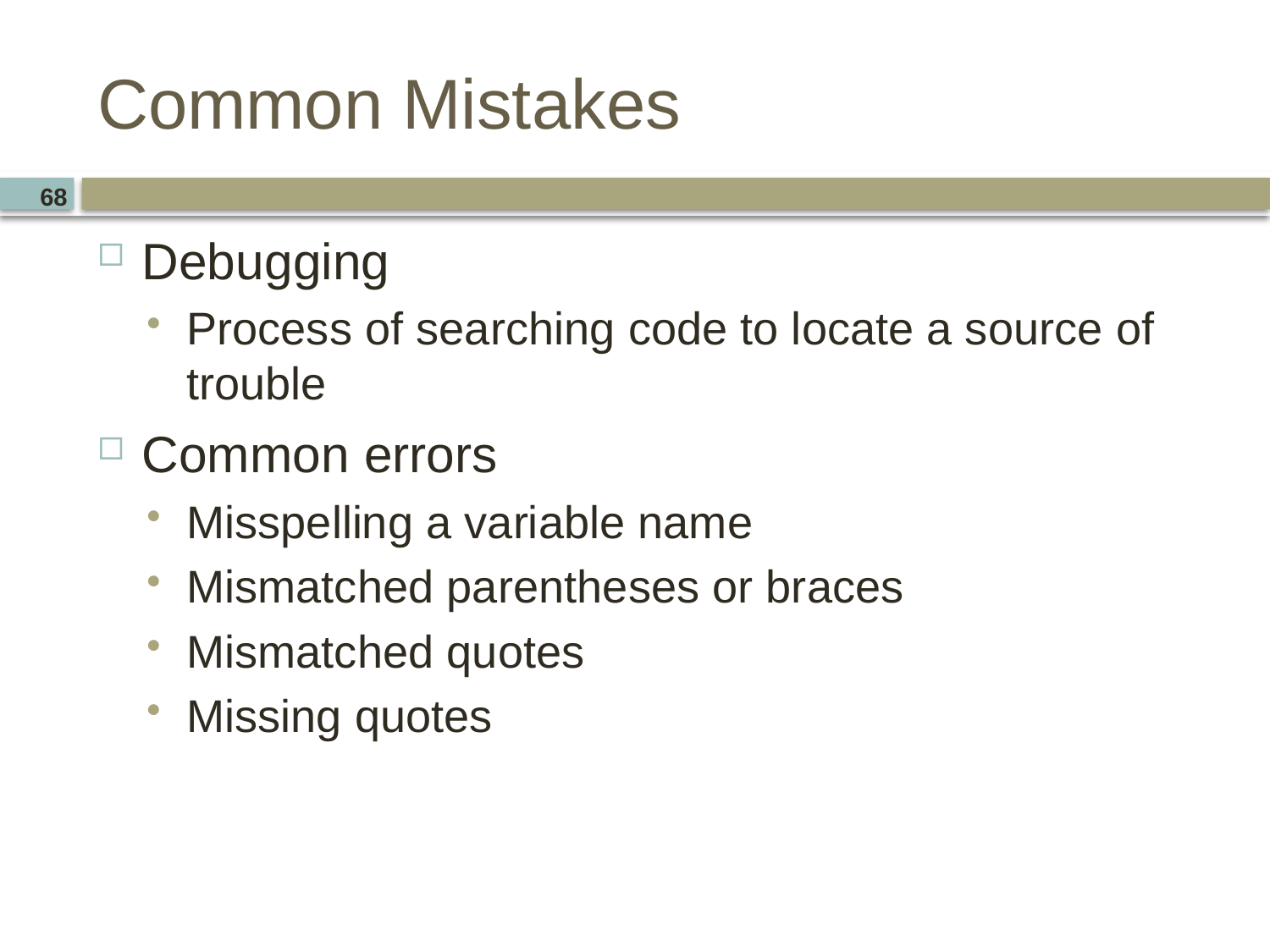

# Common Mistakes
68
Debugging
Process of searching code to locate a source of trouble
Common errors
Misspelling a variable name
Mismatched parentheses or braces
Mismatched quotes
Missing quotes